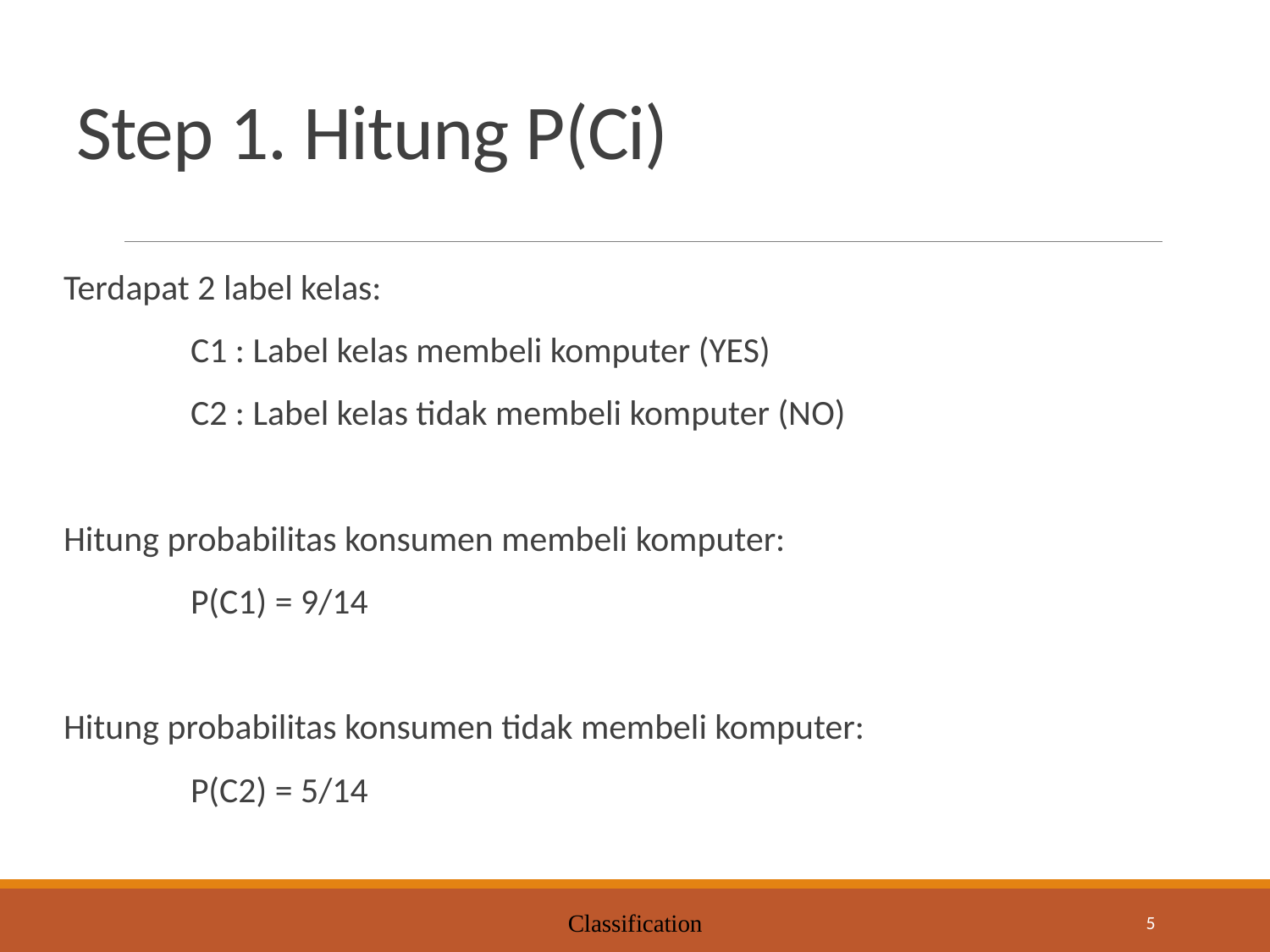

# Step 1. Hitung P(Ci)
Terdapat 2 label kelas:
	C1 : Label kelas membeli komputer (YES)
 	C2 : Label kelas tidak membeli komputer (NO)

Hitung probabilitas konsumen membeli komputer:
	P(C1) = 9/14

Hitung probabilitas konsumen tidak membeli komputer:
	P(C2) = 5/14

Classification
5